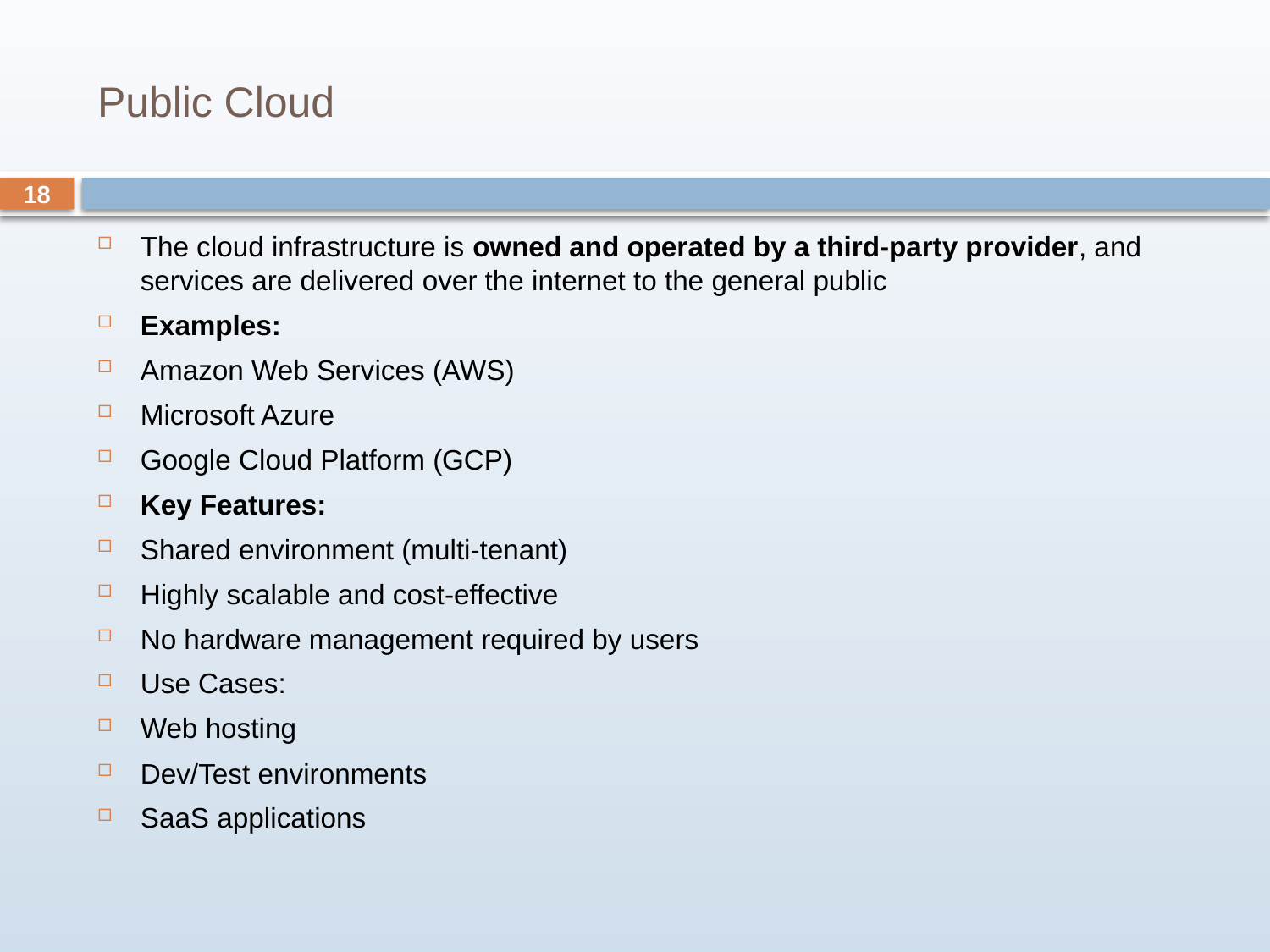

# Public Cloud
18
The cloud infrastructure is owned and operated by a third-party provider, and services are delivered over the internet to the general public
Examples:
Amazon Web Services (AWS)
Microsoft Azure
Google Cloud Platform (GCP)
Key Features:
Shared environment (multi-tenant)
Highly scalable and cost-effective
No hardware management required by users
Use Cases:
Web hosting
Dev/Test environments
SaaS applications